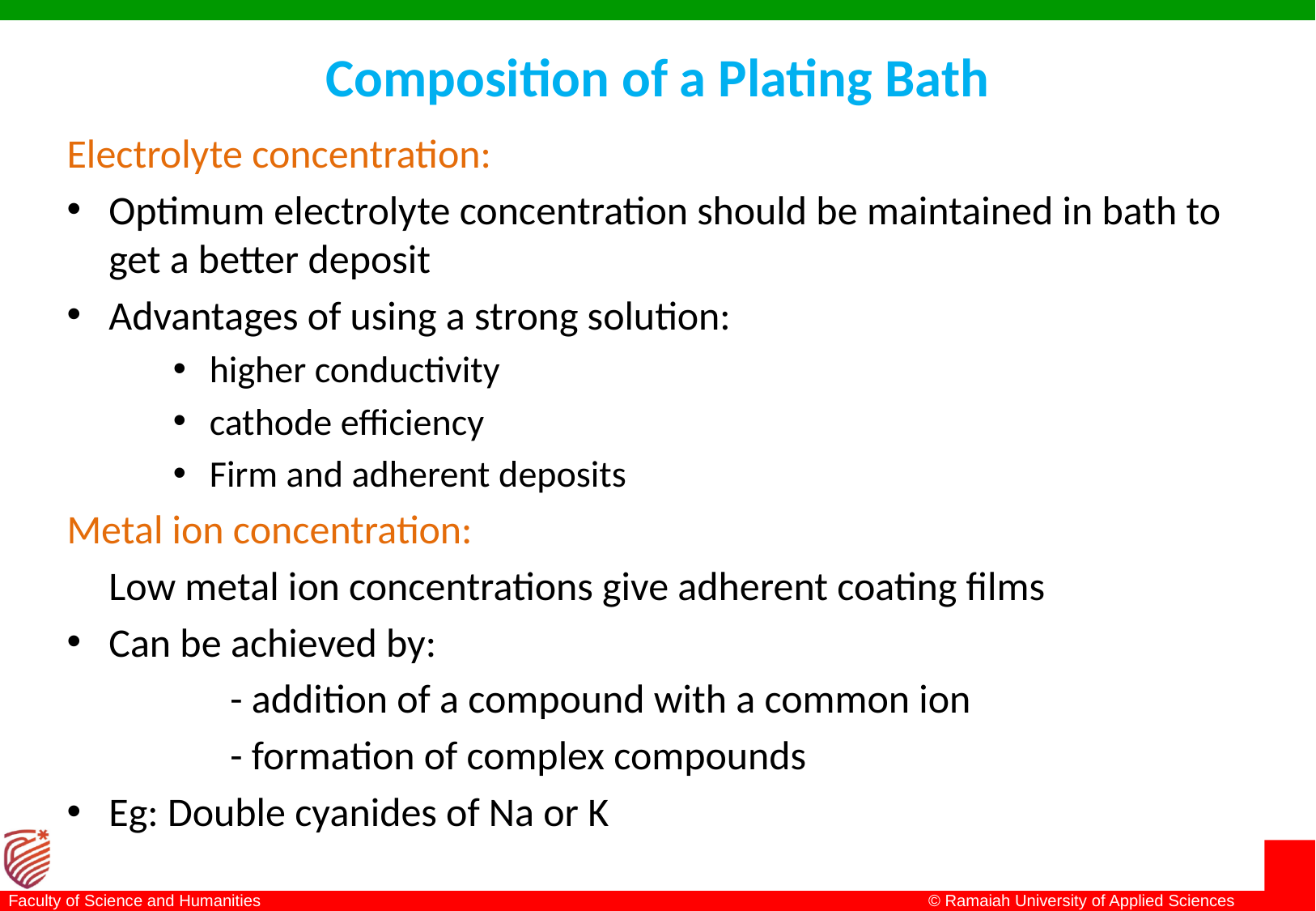

# Composition of a Plating Bath
Electrolyte concentration:
Optimum electrolyte concentration should be maintained in bath to get a better deposit
Advantages of using a strong solution:
higher conductivity
cathode efficiency
Firm and adherent deposits
Metal ion concentration:
	Low metal ion concentrations give adherent coating films
Can be achieved by:
 		- addition of a compound with a common ion
		- formation of complex compounds
Eg: Double cyanides of Na or K